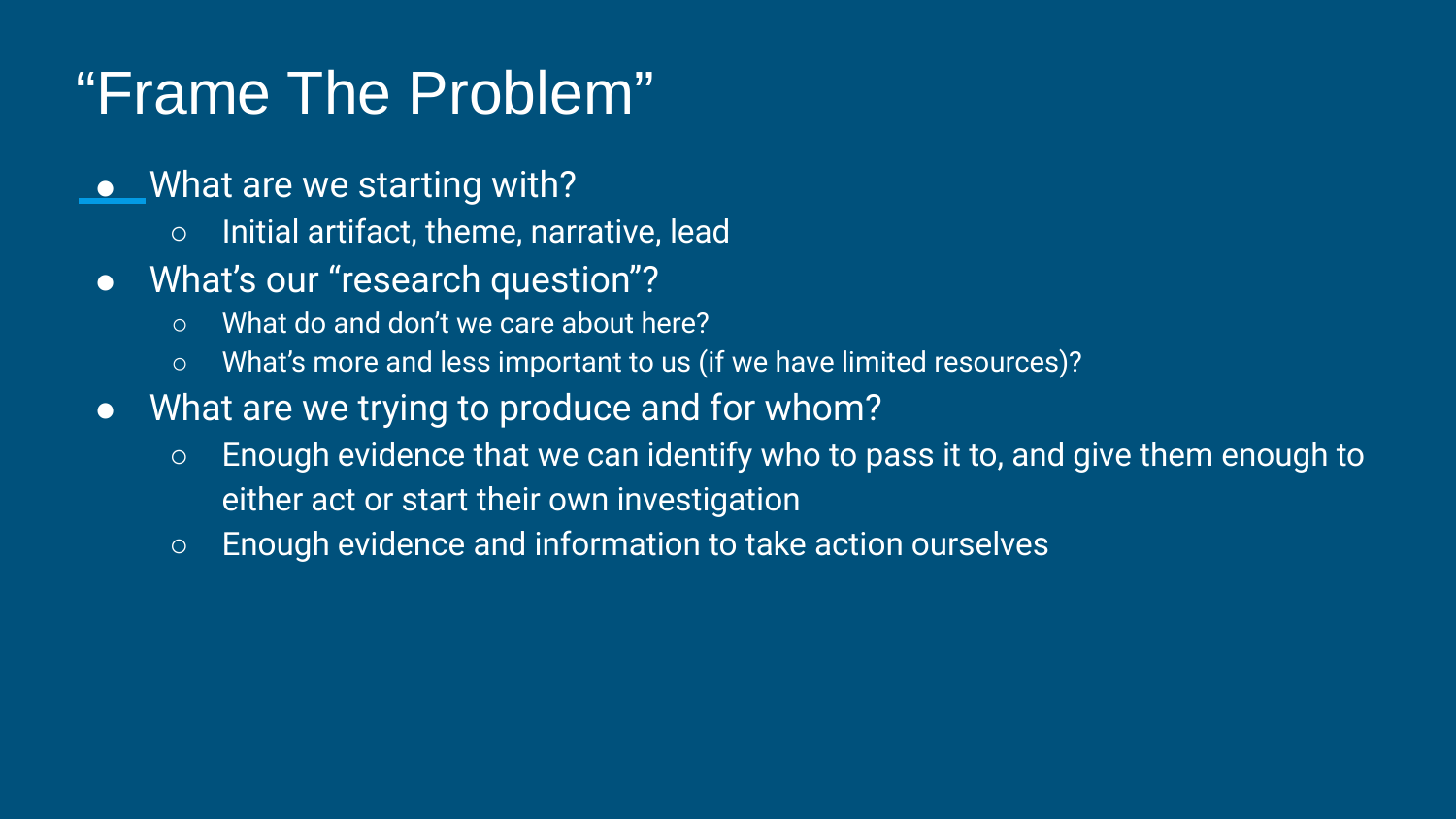

# “Frame The Problem”
What are we starting with?
Initial artifact, theme, narrative, lead
What’s our “research question”?
What do and don’t we care about here?
What’s more and less important to us (if we have limited resources)?
What are we trying to produce and for whom?
Enough evidence that we can identify who to pass it to, and give them enough to either act or start their own investigation
Enough evidence and information to take action ourselves